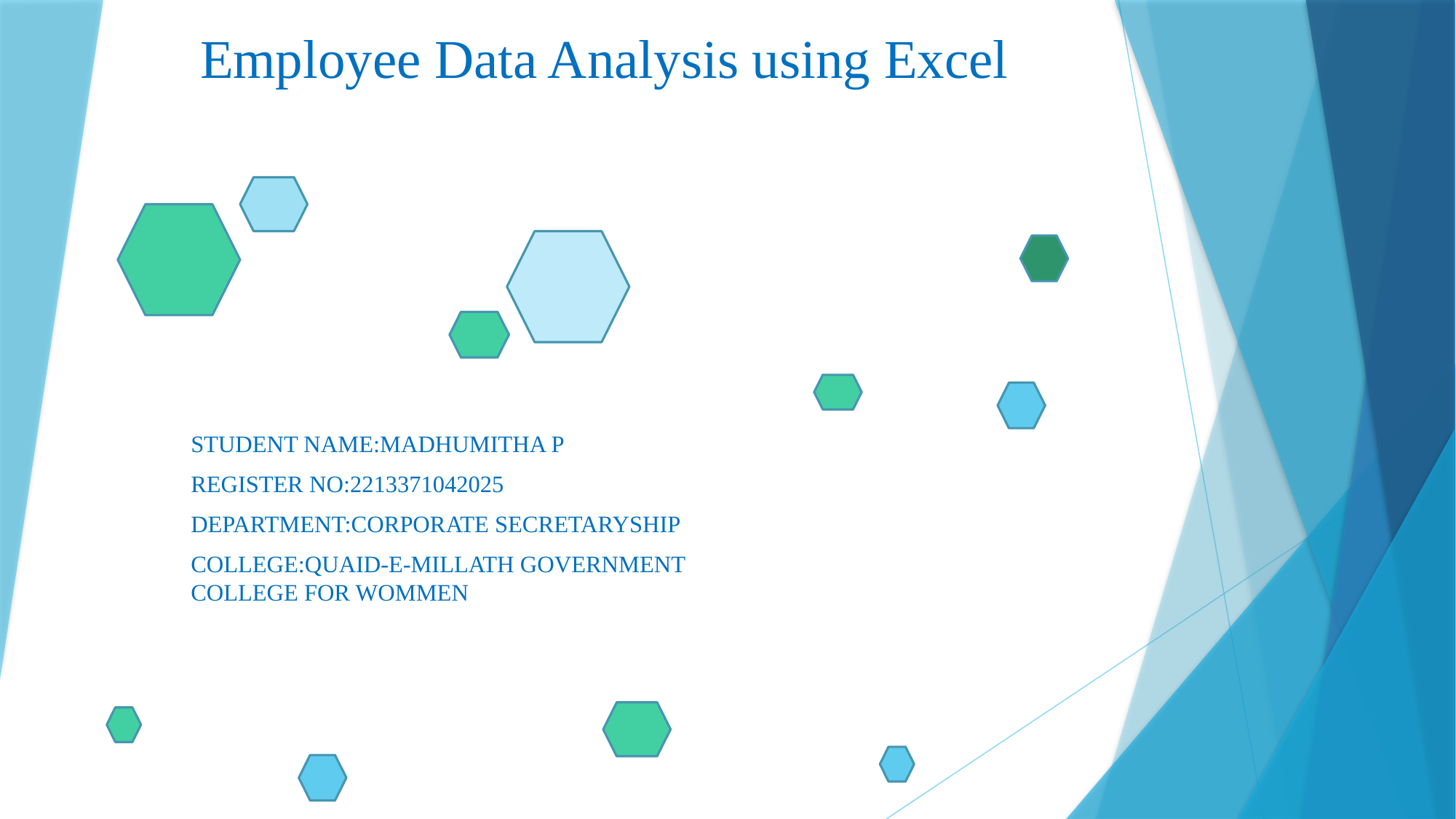

# Employee Data Analysis using Excel

STUDENT NAME:MADHUMITHA P
REGISTER NO:2213371042025
DEPARTMENT:CORPORATE SECRETARYSHIP
COLLEGE:QUAID-E-MILLATH GOVERNMENT COLLEGE FOR WOMMEN